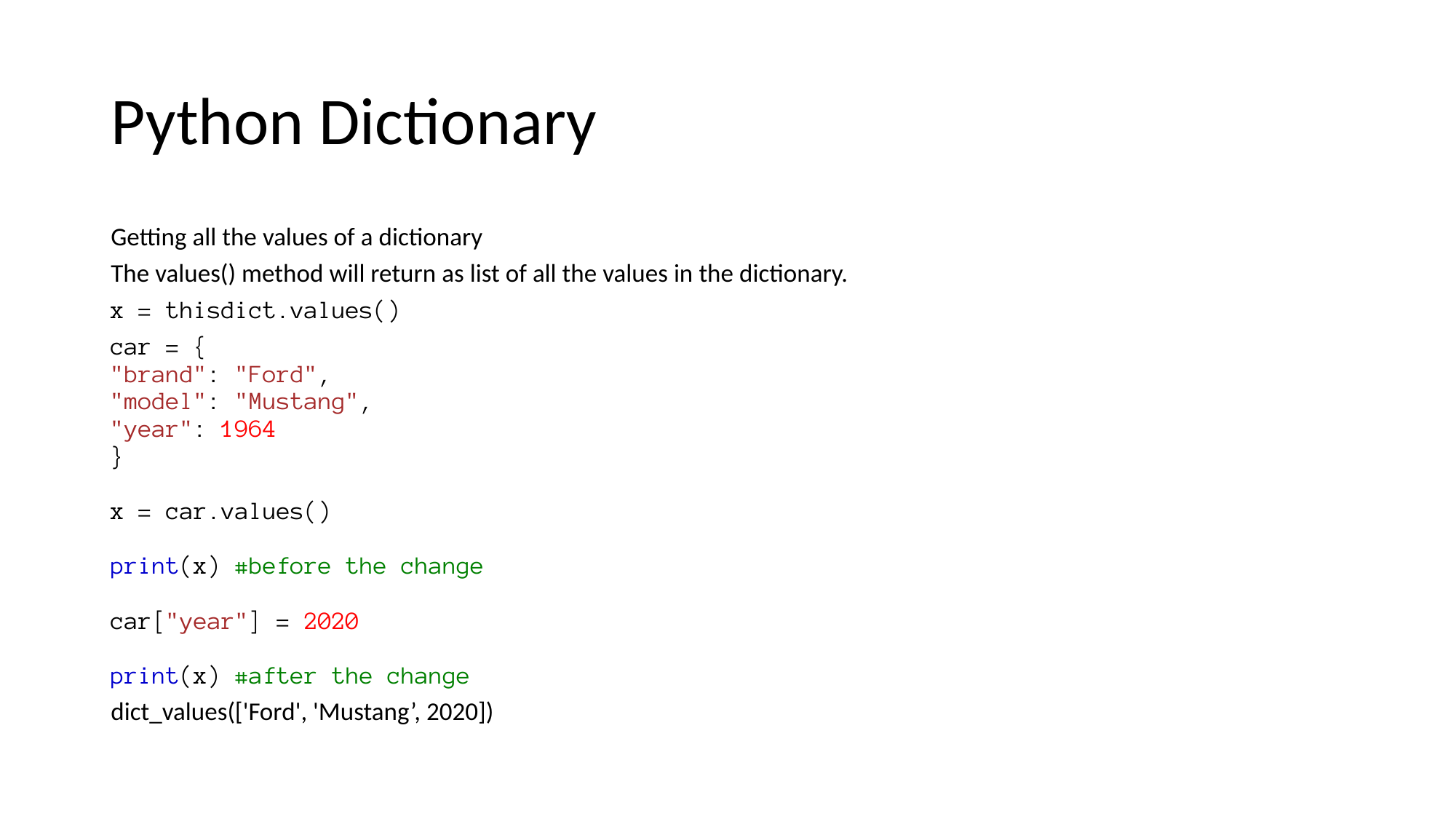

# Python Dictionary
Getting all the values of a dictionary
The values() method will return as list of all the values in the dictionary.
x = thisdict.values()
car = {
"brand": "Ford",
"model": "Mustang",
"year": 1964
}
x = car.values()
print(x) #before the change
car["year"] = 2020
print(x) #after the change
dict_values(['Ford', 'Mustang’, 2020])